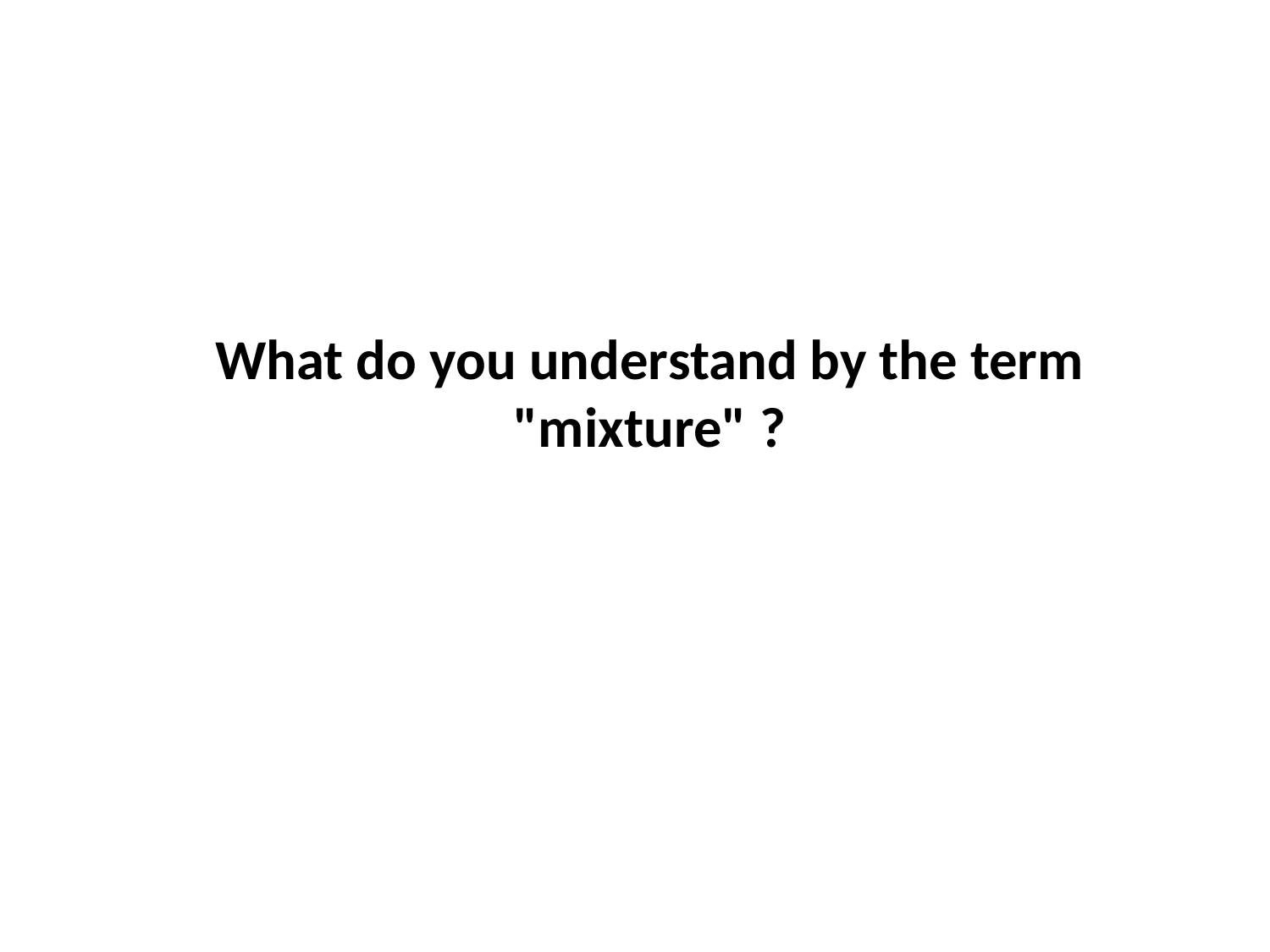

What do you understand by the term "mixture" ?